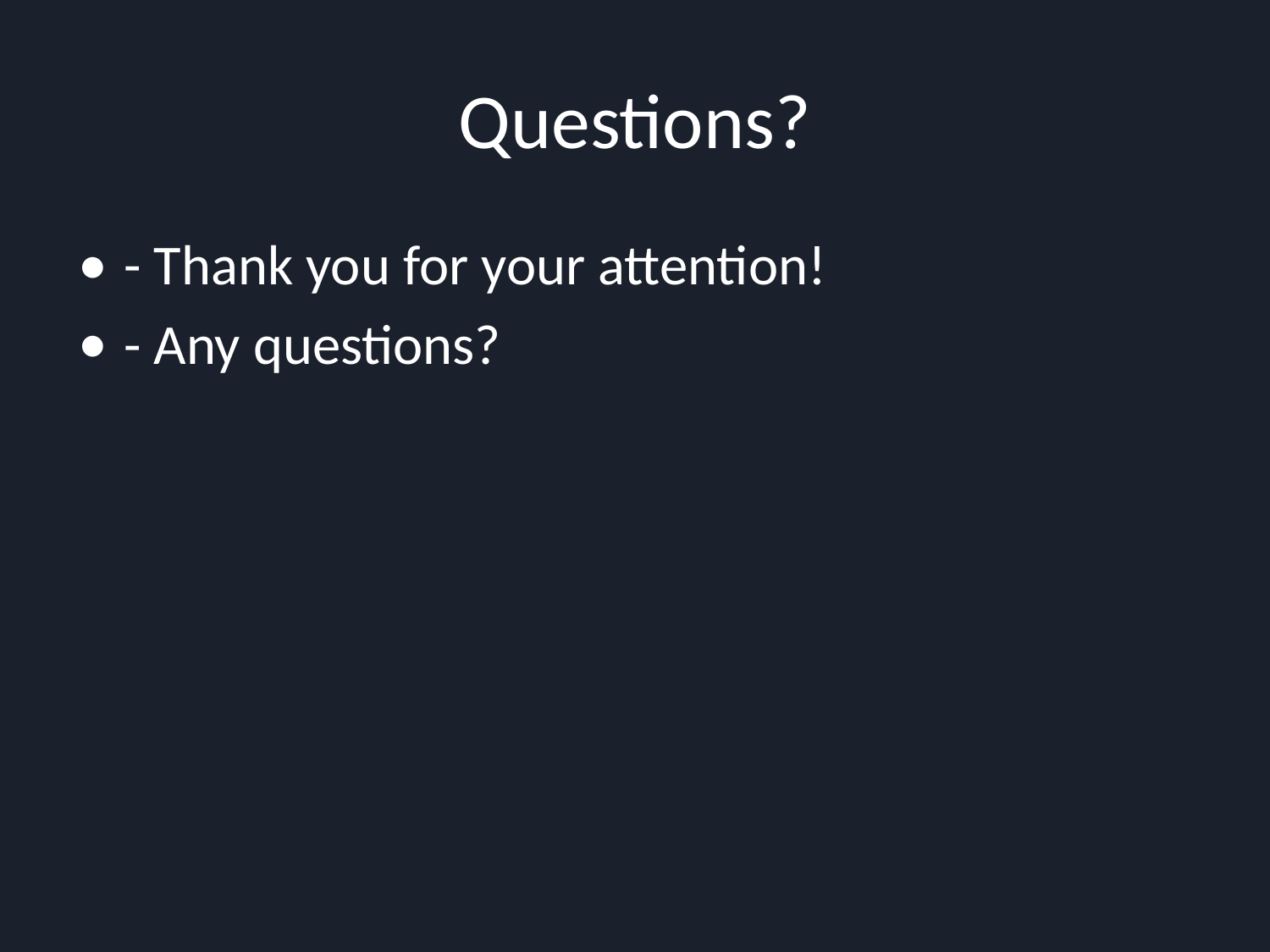

# Questions?
- Thank you for your attention!
- Any questions?